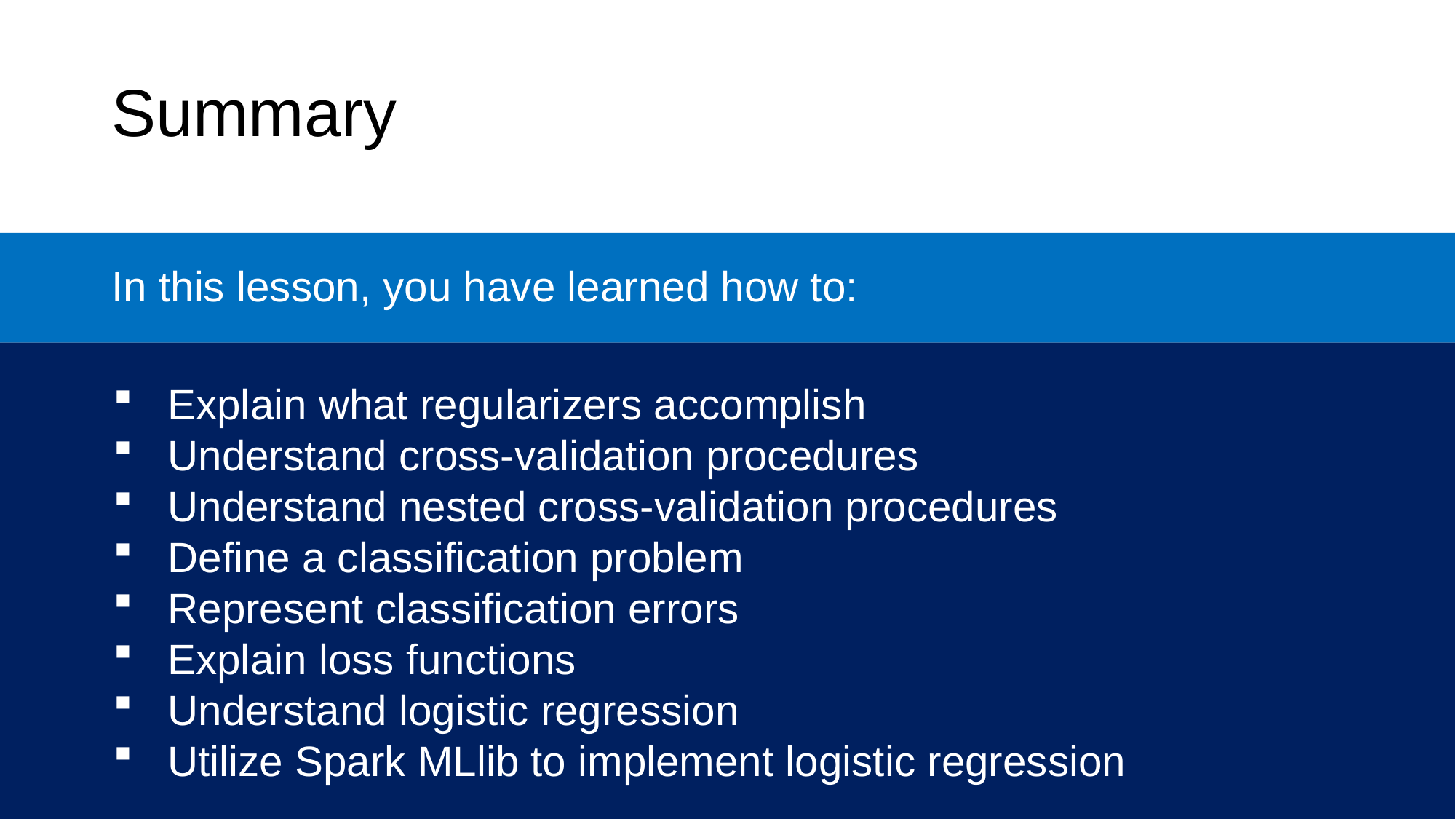

Summary

In this lesson, you have learned how to:
Explain what regularizers accomplish
Understand cross-validation procedures
Understand nested cross-validation procedures
Define a classification problem
Represent classification errors
Explain loss functions
Understand logistic regression
Utilize Spark MLlib to implement logistic regression